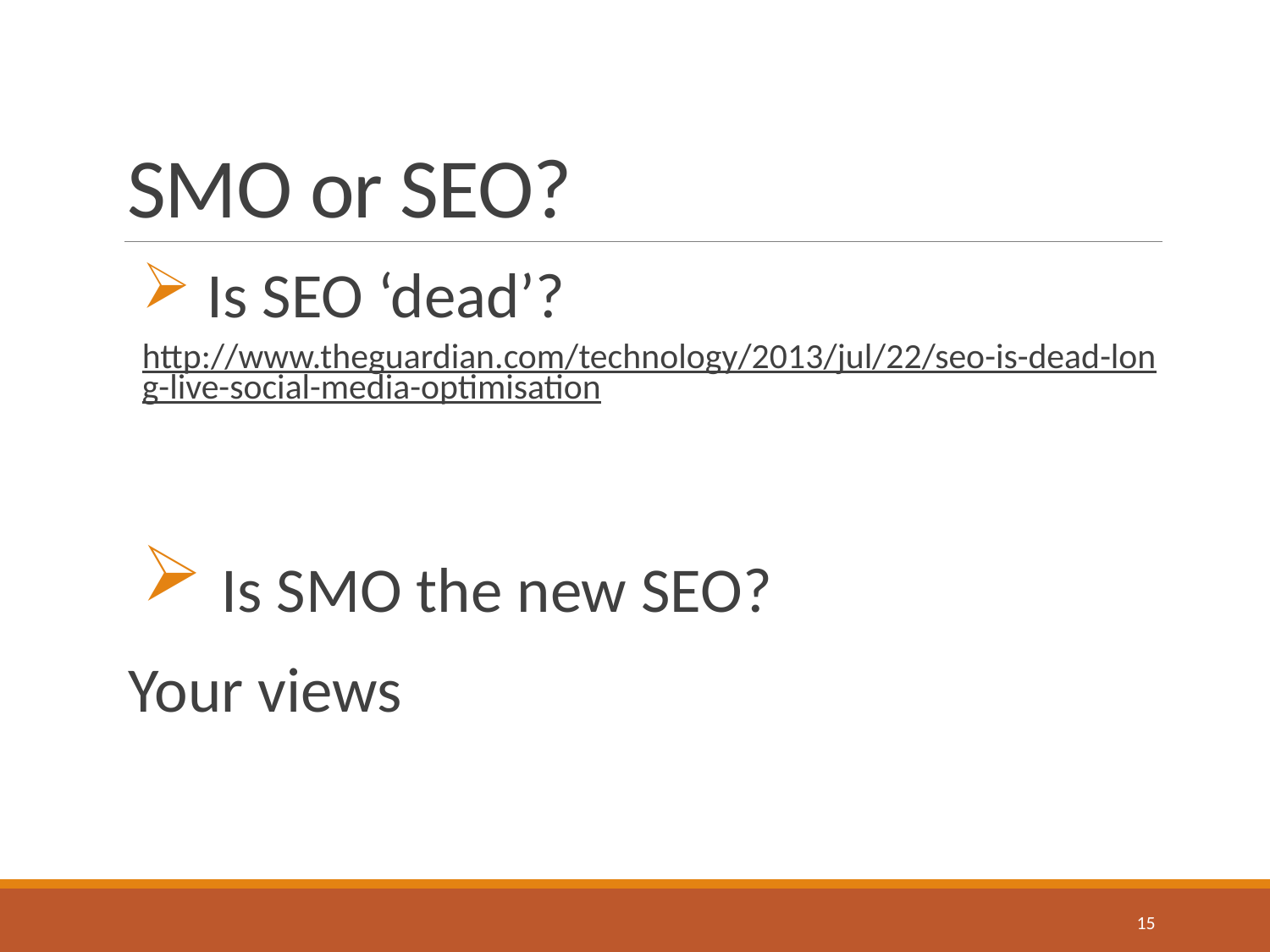

# SMO or SEO?
 Is SEO ‘dead’?
http://www.theguardian.com/technology/2013/jul/22/seo-is-dead-long-live-social-media-optimisation

 Is SMO the new SEO?
Your views

15